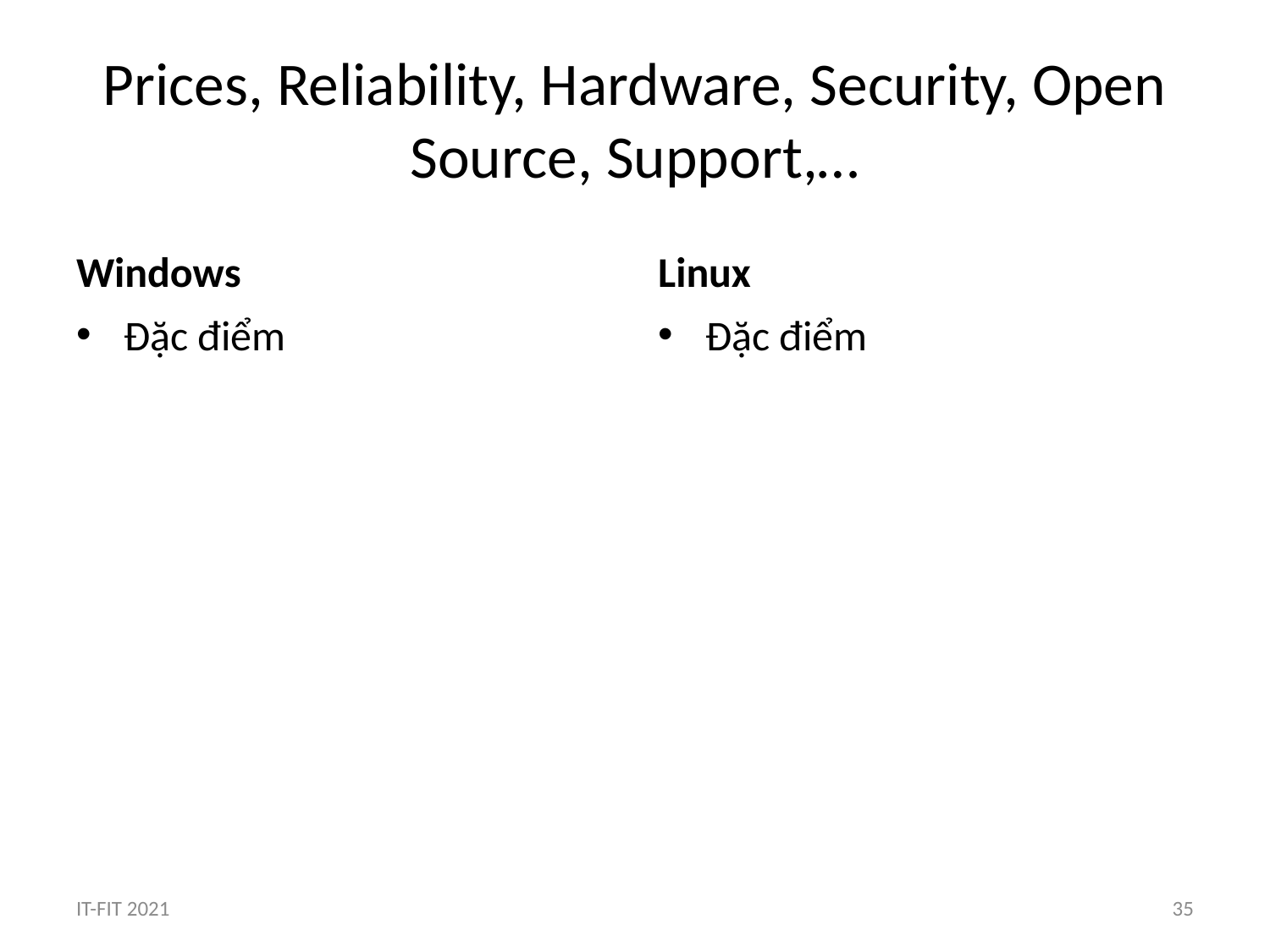

# Prices, Reliability, Hardware, Security, Open Source, Support,…
Windows
Linux
Đặc điểm
Đặc điểm

IT-FIT 2021
35